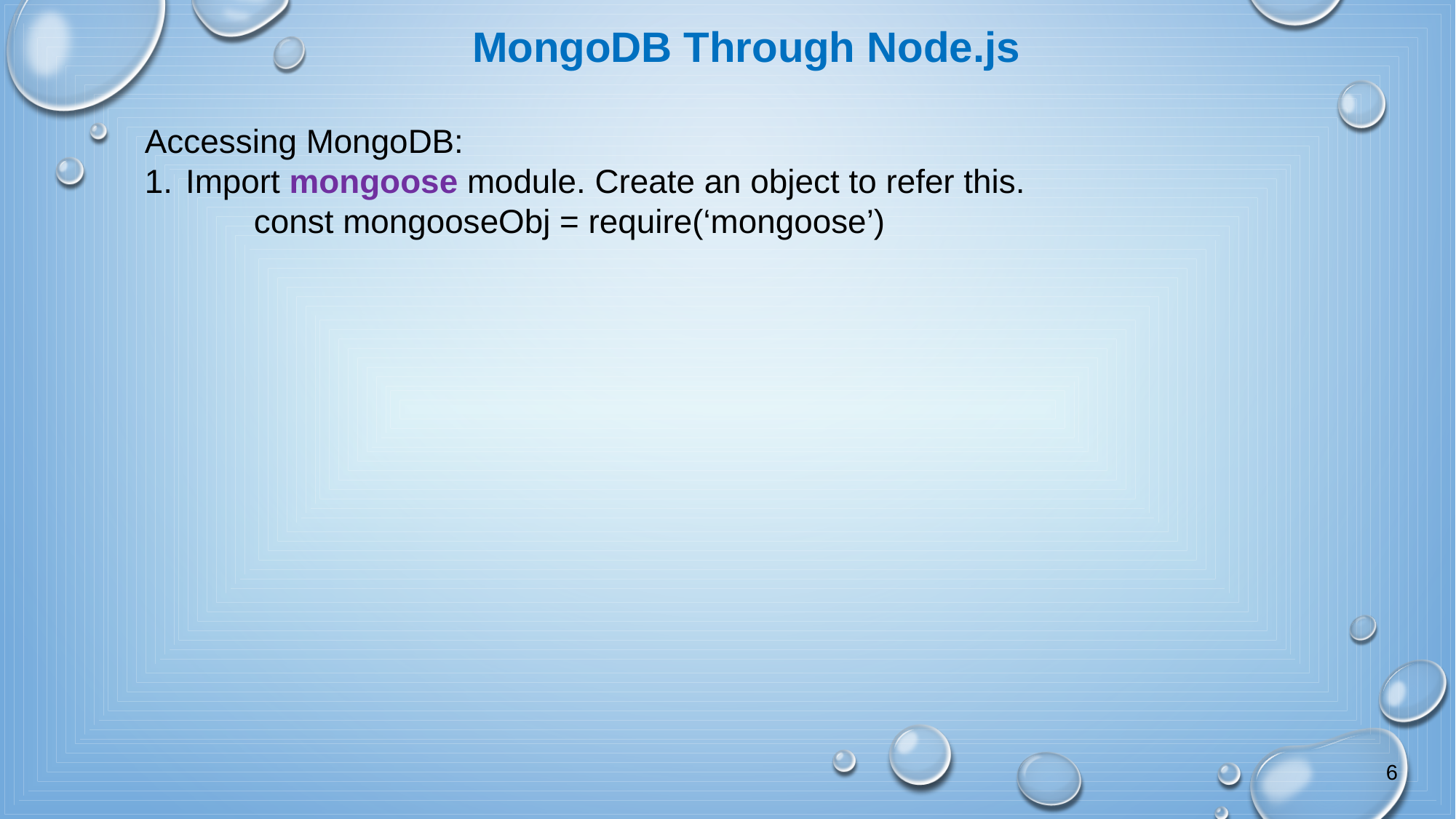

MongoDB Through Node.js
Accessing MongoDB:
Import mongoose module. Create an object to refer this.
	const mongooseObj = require(‘mongoose’)
6